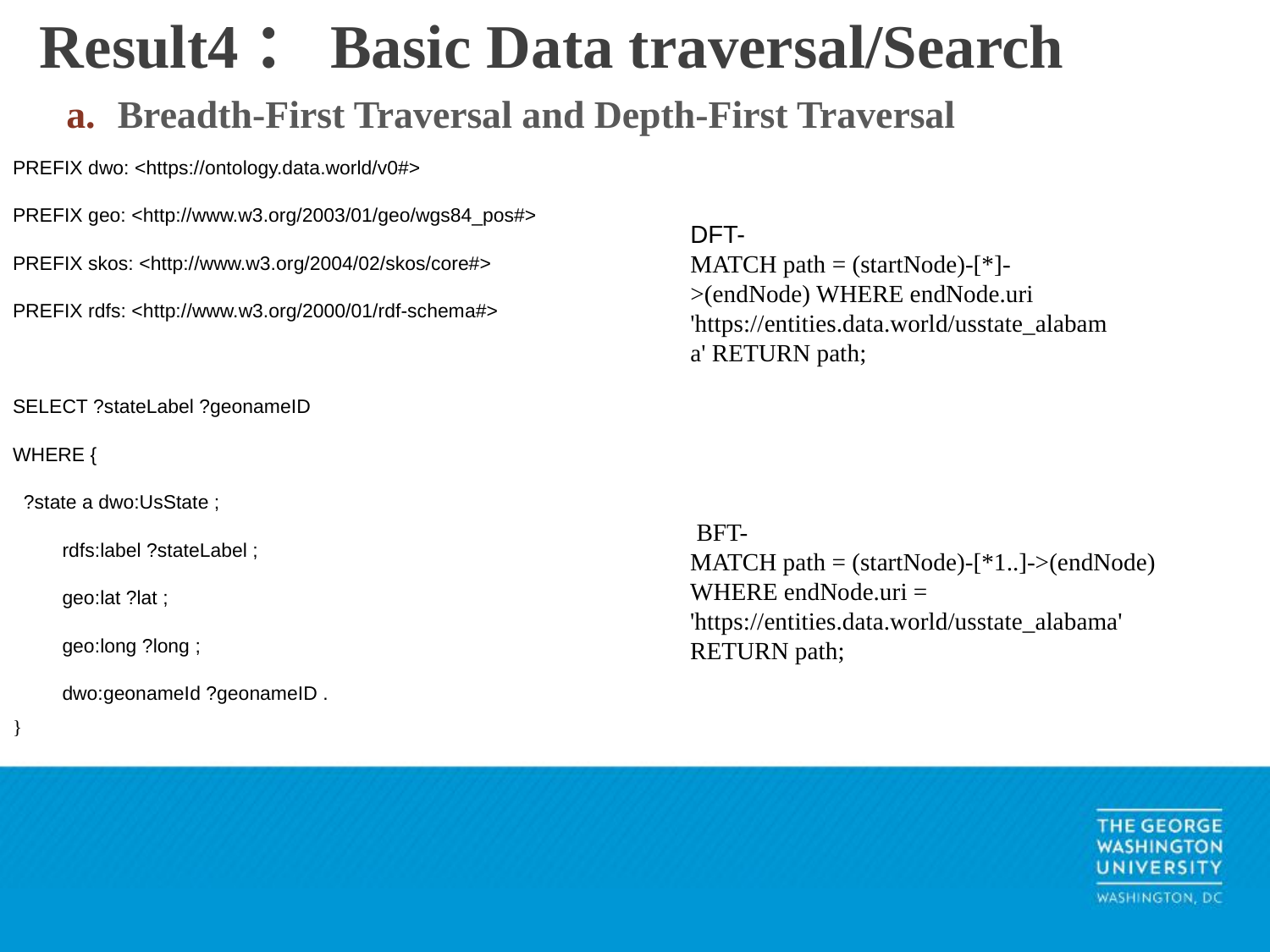

# Result4：Basic Data traversal/Search
Breadth-First Traversal and Depth-First Traversal

PREFIX dwo: <https://ontology.data.world/v0#>
PREFIX geo: <http://www.w3.org/2003/01/geo/wgs84_pos#>
PREFIX skos: <http://www.w3.org/2004/02/skos/core#>
PREFIX rdfs: <http://www.w3.org/2000/01/rdf-schema#>

SELECT ?stateLabel ?geonameID
WHERE {
  ?state a dwo:UsState ;
         rdfs:label ?stateLabel ;
         geo:lat ?lat ;
         geo:long ?long ;
         dwo:geonameId ?geonameID .
}

DFT-
MATCH path = (startNode)-[*]->(endNode) WHERE endNode.uri
'https://entities.data.world/usstate_alabama' RETURN path;
 BFT-
MATCH path = (startNode)-[*1..]->(endNode) WHERE endNode.uri = 'https://entities.data.world/usstate_alabama' RETURN path;